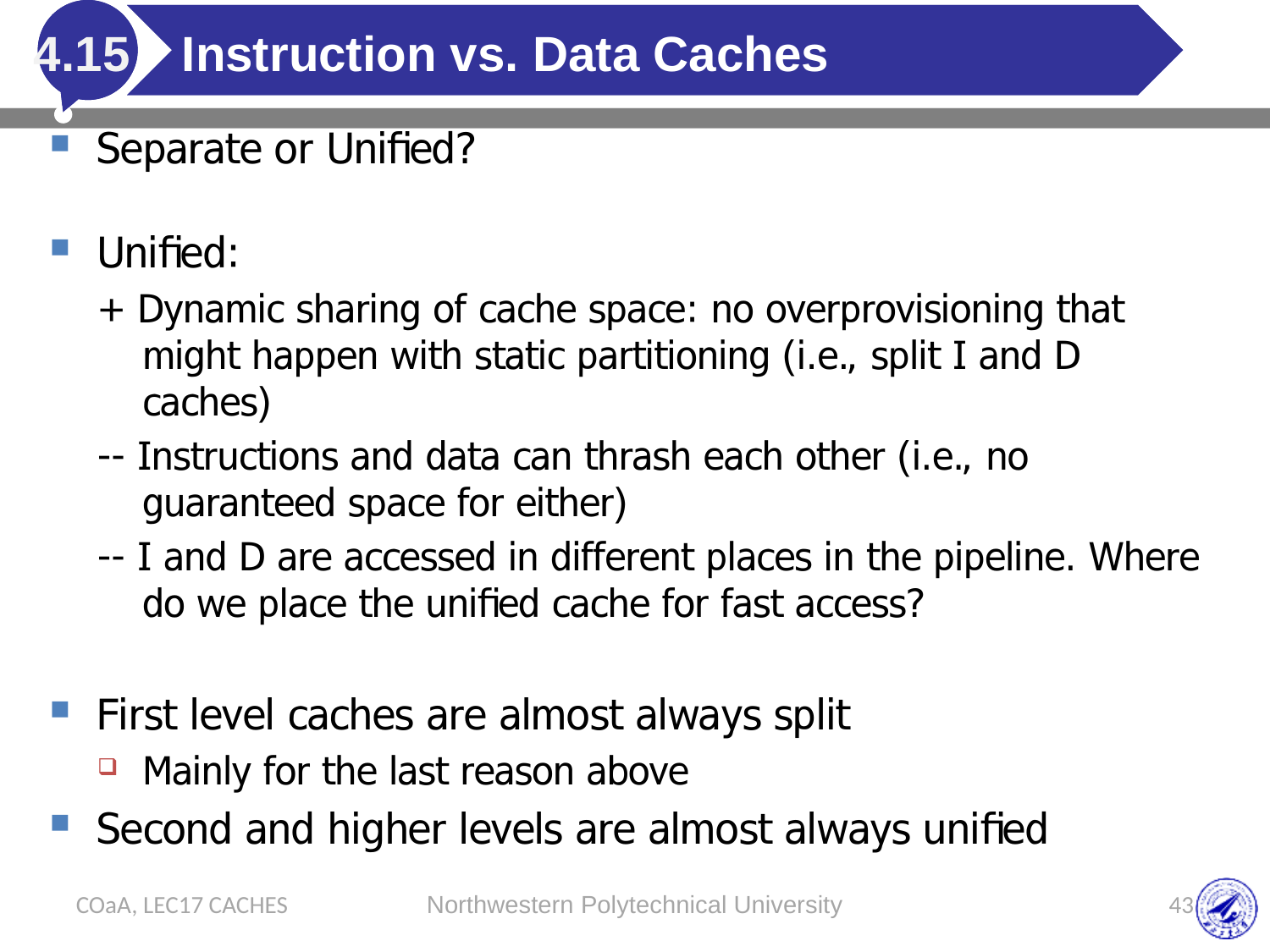

# Instruction vs. Data Caches
4.15
Separate or Unified?

Unified:
+ Dynamic sharing of cache space: no overprovisioning that might happen with static partitioning (i.e., split I and D caches)
-- Instructions and data can thrash each other (i.e., no guaranteed space for either)
-- I and D are accessed in different places in the pipeline. Where do we place the unified cache for fast access?

First level caches are almost always split
Mainly for the last reason above
Second and higher levels are almost always unified

COaA, LEC17 CACHES
Northwestern Polytechnical University
43